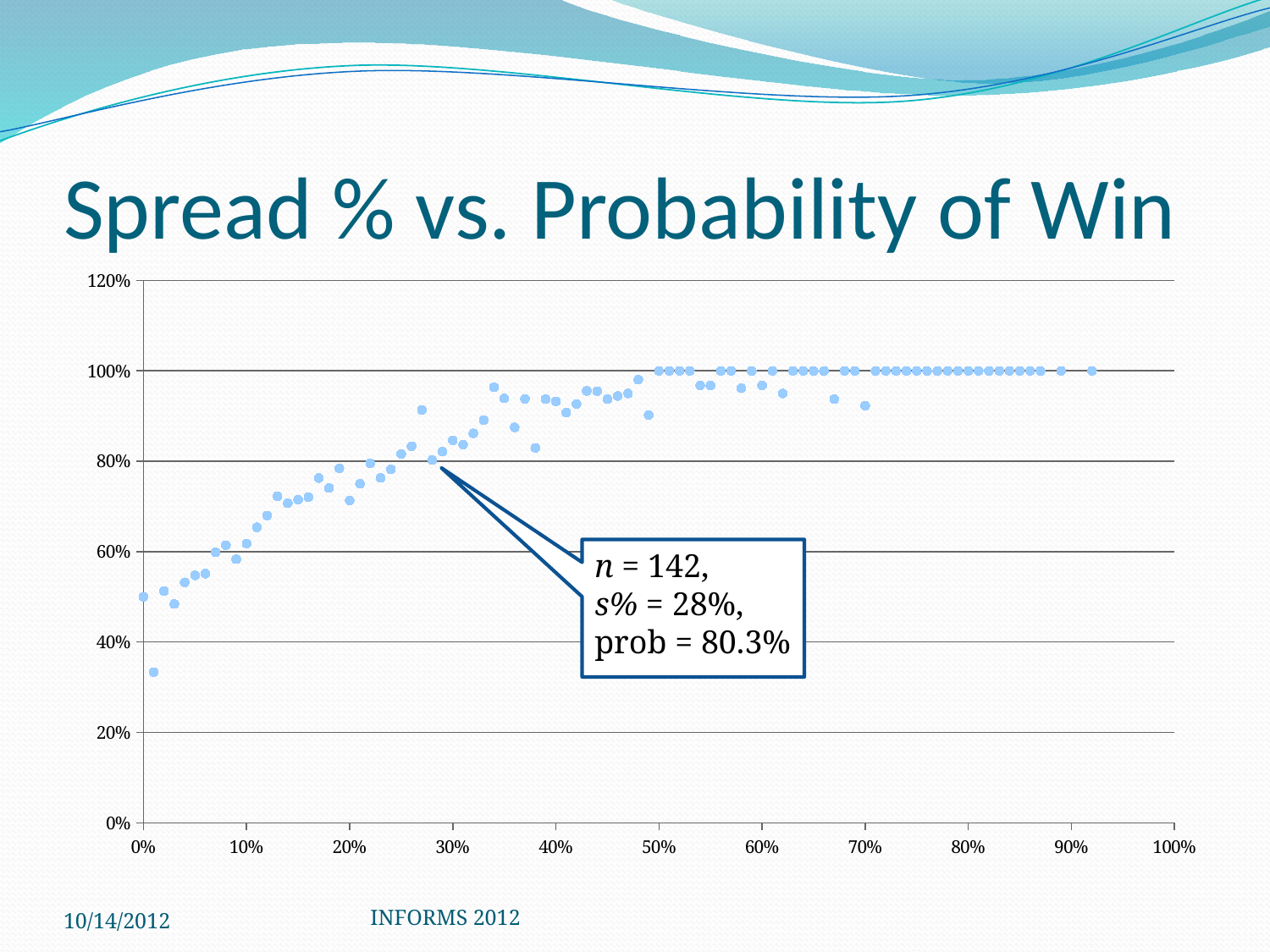

# Spread % vs. Probability of Win

### Chart

| Category |  |
|---|---|
n = 142,
s% = 28%,
prob = 80.3%

10/14/2012
INFORMS 2012